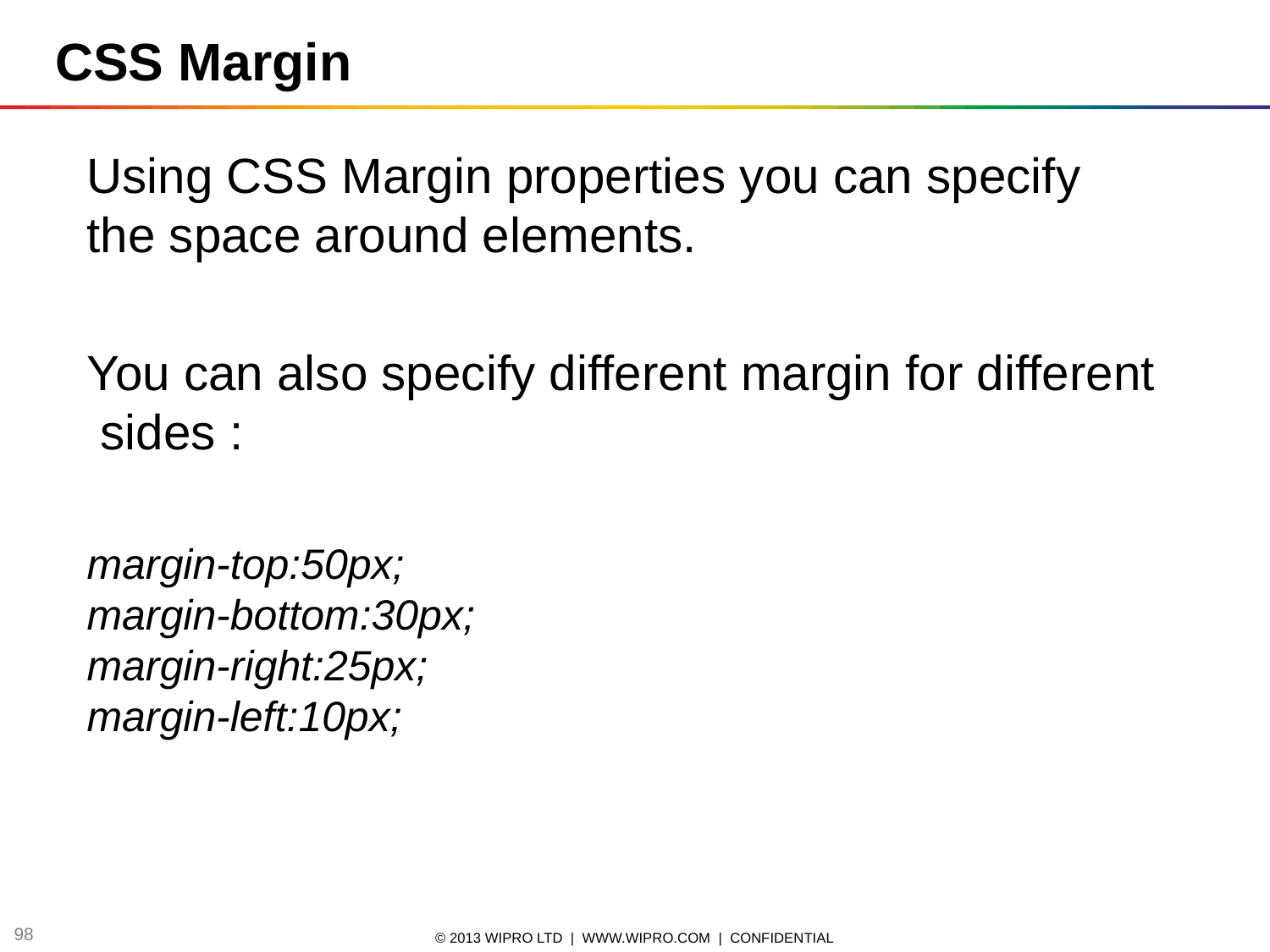

CSS Margin
Using CSS Margin properties you can specify the space around elements.

You can also specify different margin for different sides :

margin-top:50px;
margin-bottom:30px;
margin-right:25px;
margin-left:10px;